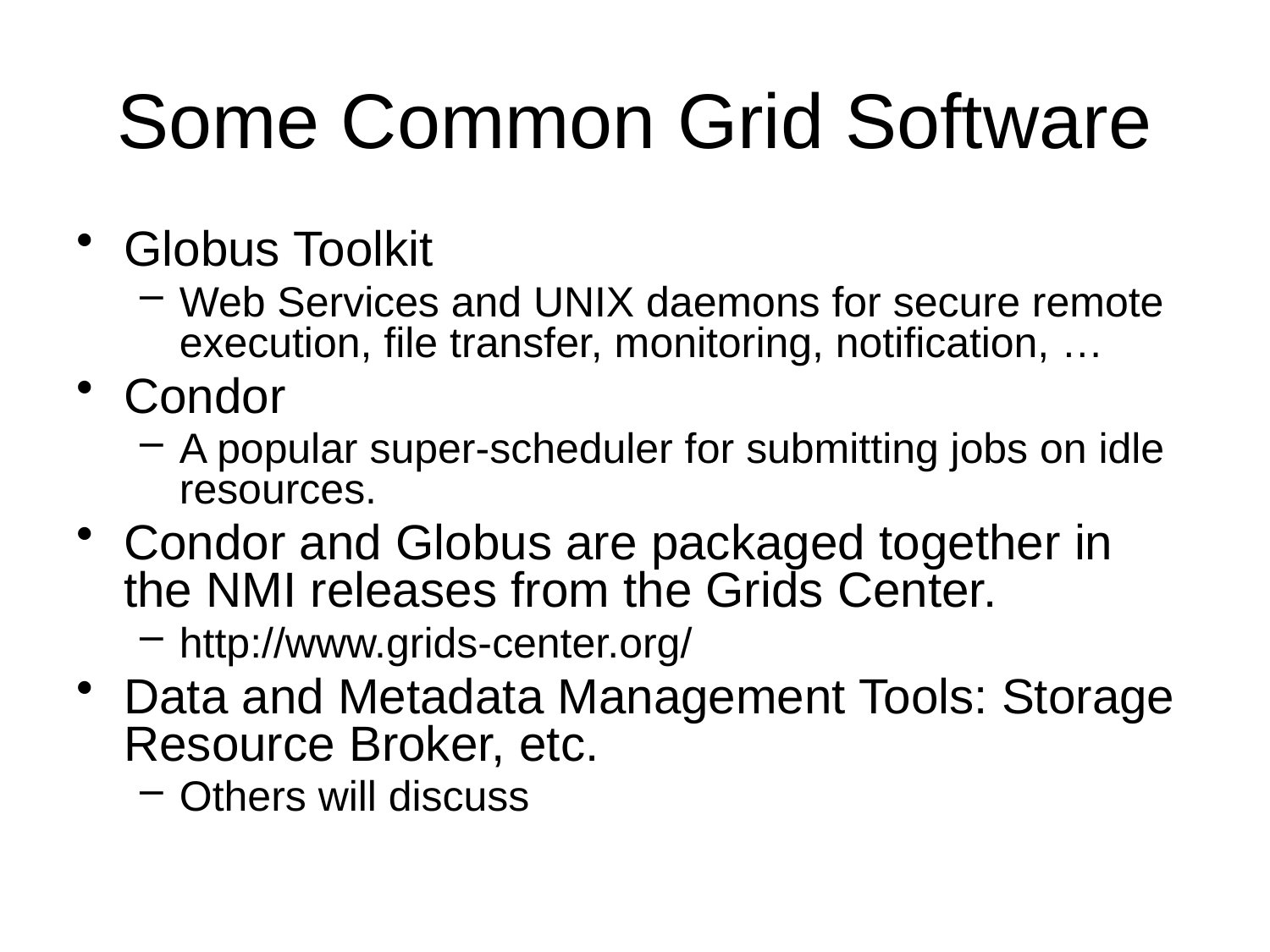

# Some Common Grid Software
Globus Toolkit
Web Services and UNIX daemons for secure remote execution, file transfer, monitoring, notification, …
Condor
A popular super-scheduler for submitting jobs on idle resources.
Condor and Globus are packaged together in the NMI releases from the Grids Center.
http://www.grids-center.org/
Data and Metadata Management Tools: Storage Resource Broker, etc.
Others will discuss